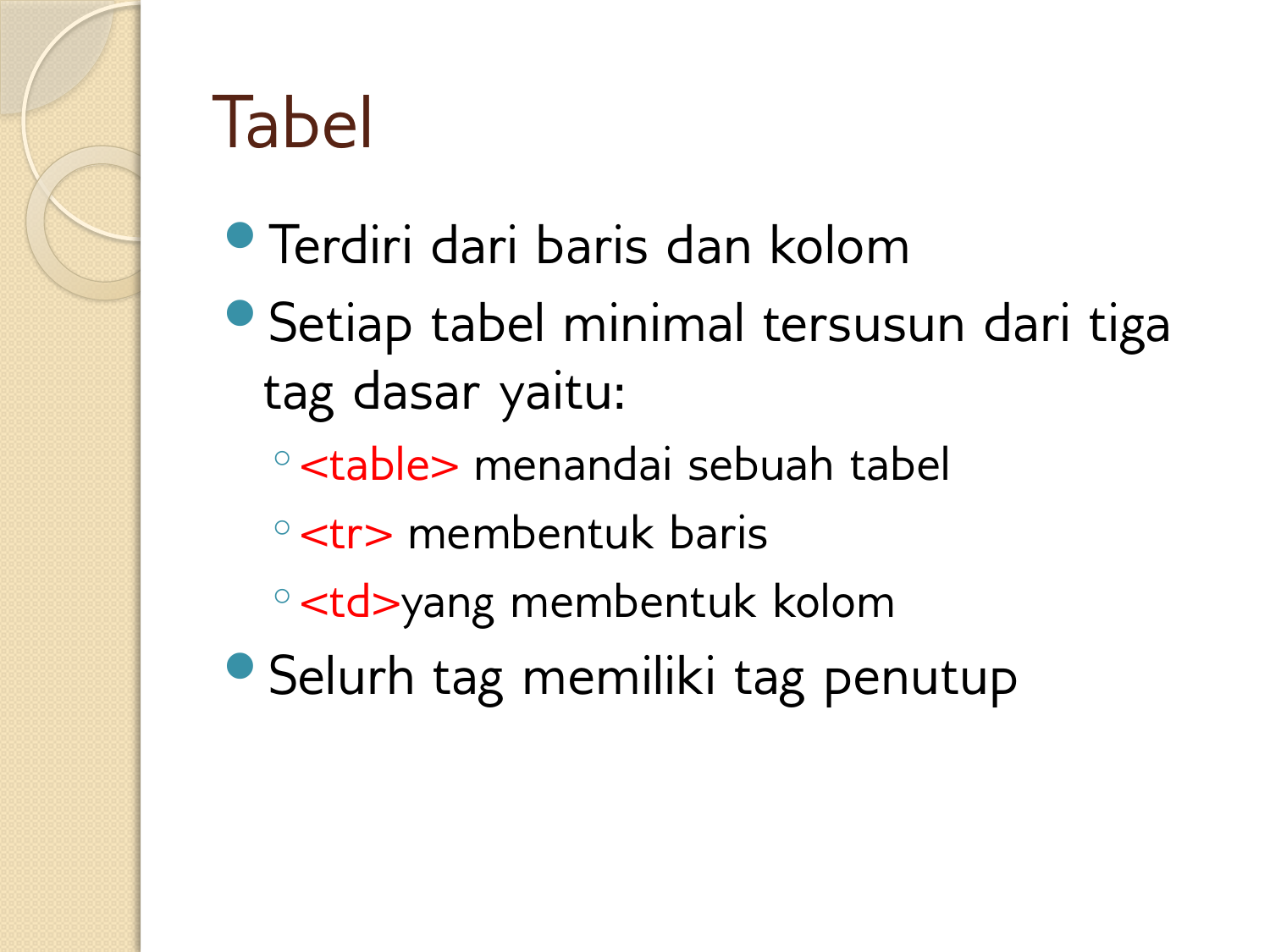

# Tabel
Terdiri dari baris dan kolom
Setiap tabel minimal tersusun dari tiga tag dasar yaitu:
<table> menandai sebuah tabel
<tr> membentuk baris
<td>yang membentuk kolom
Selurh tag memiliki tag penutup